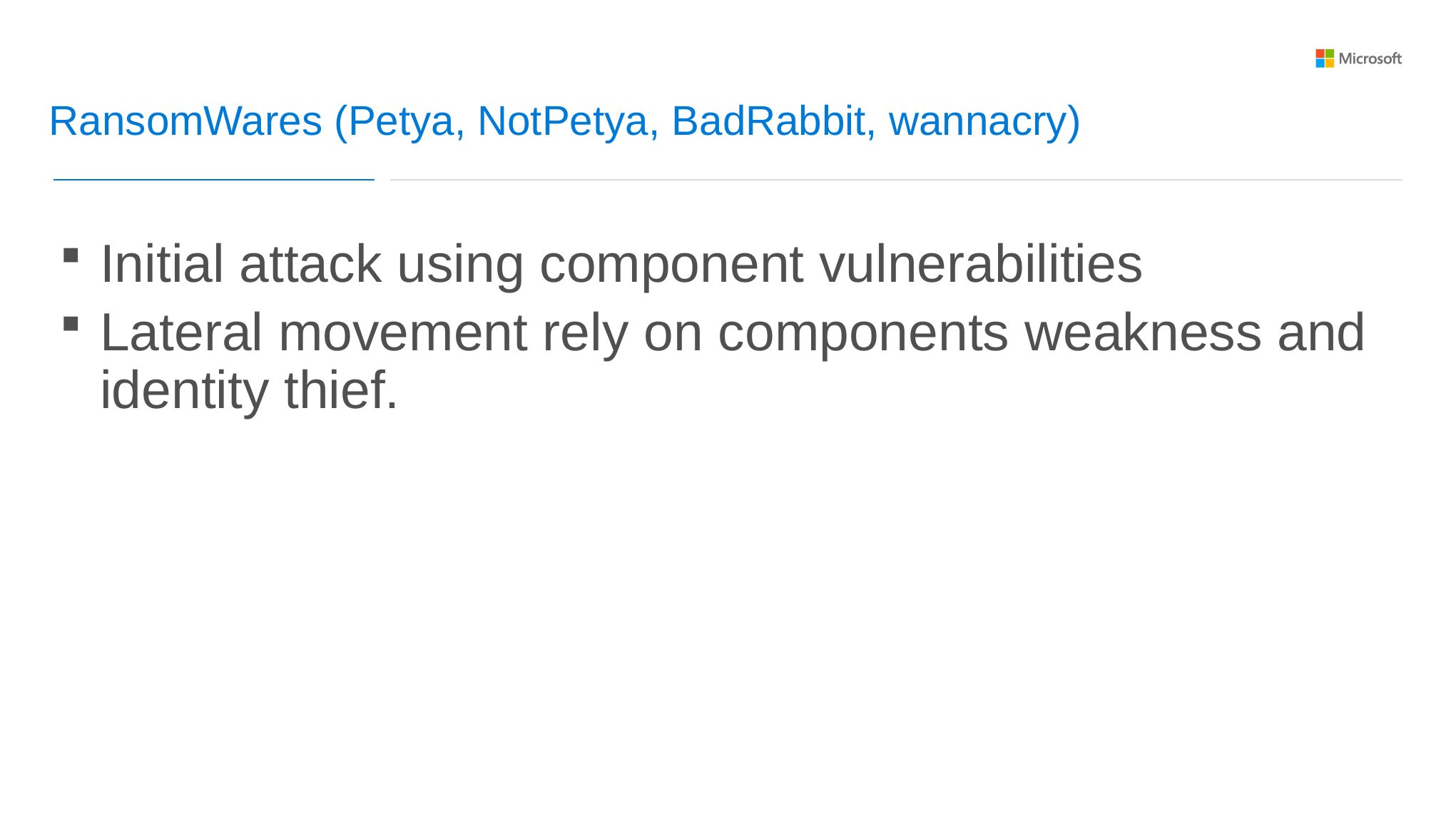

RansomWares (Petya, NotPetya, BadRabbit, wannacry)
Initial attack using component vulnerabilities
Lateral movement rely on components weakness and identity thief.